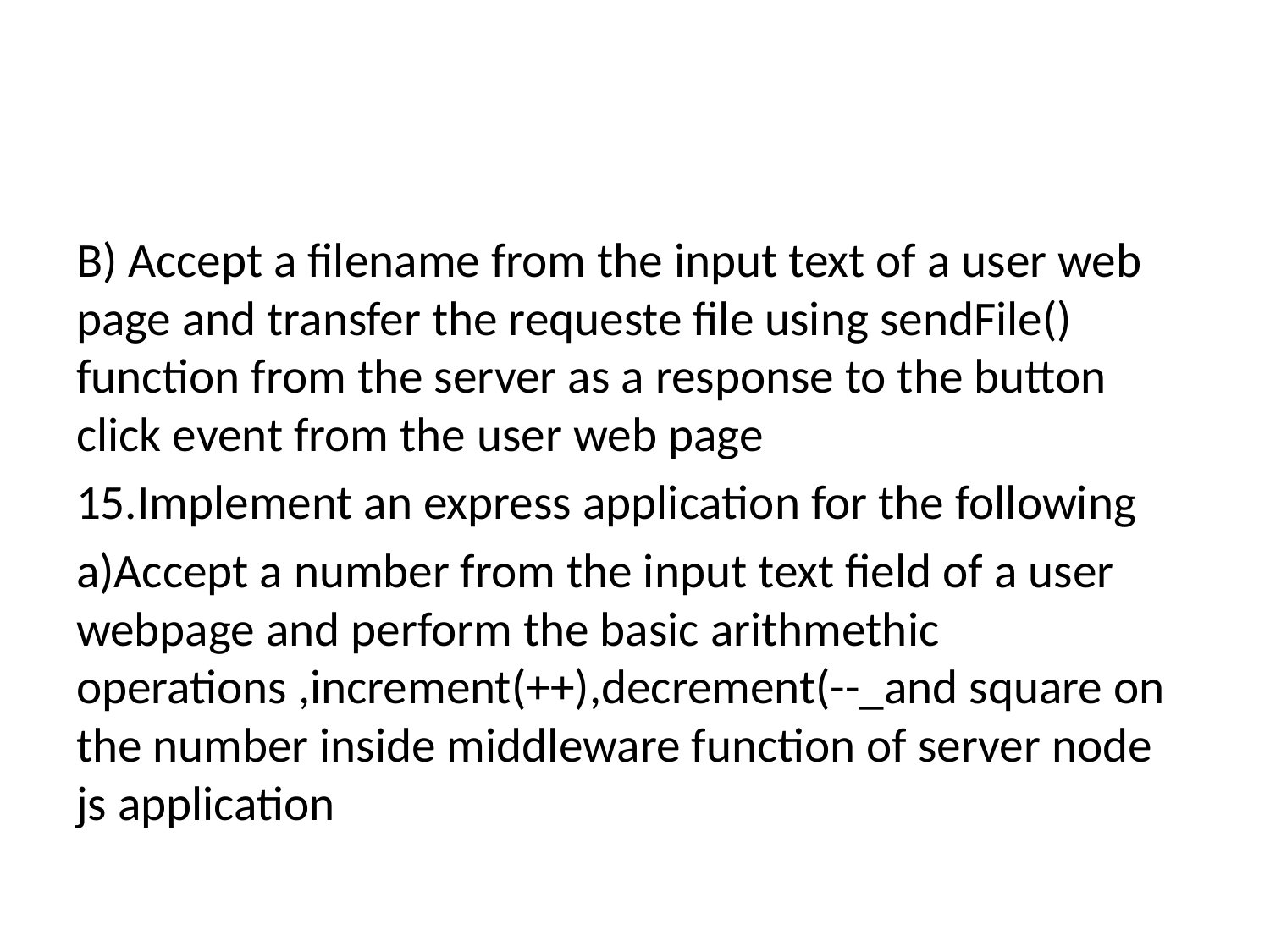

#
B) Accept a filename from the input text of a user web page and transfer the requeste file using sendFile() function from the server as a response to the button click event from the user web page
15.Implement an express application for the following
a)Accept a number from the input text field of a user webpage and perform the basic arithmethic operations ,increment(++),decrement(--_and square on the number inside middleware function of server node js application